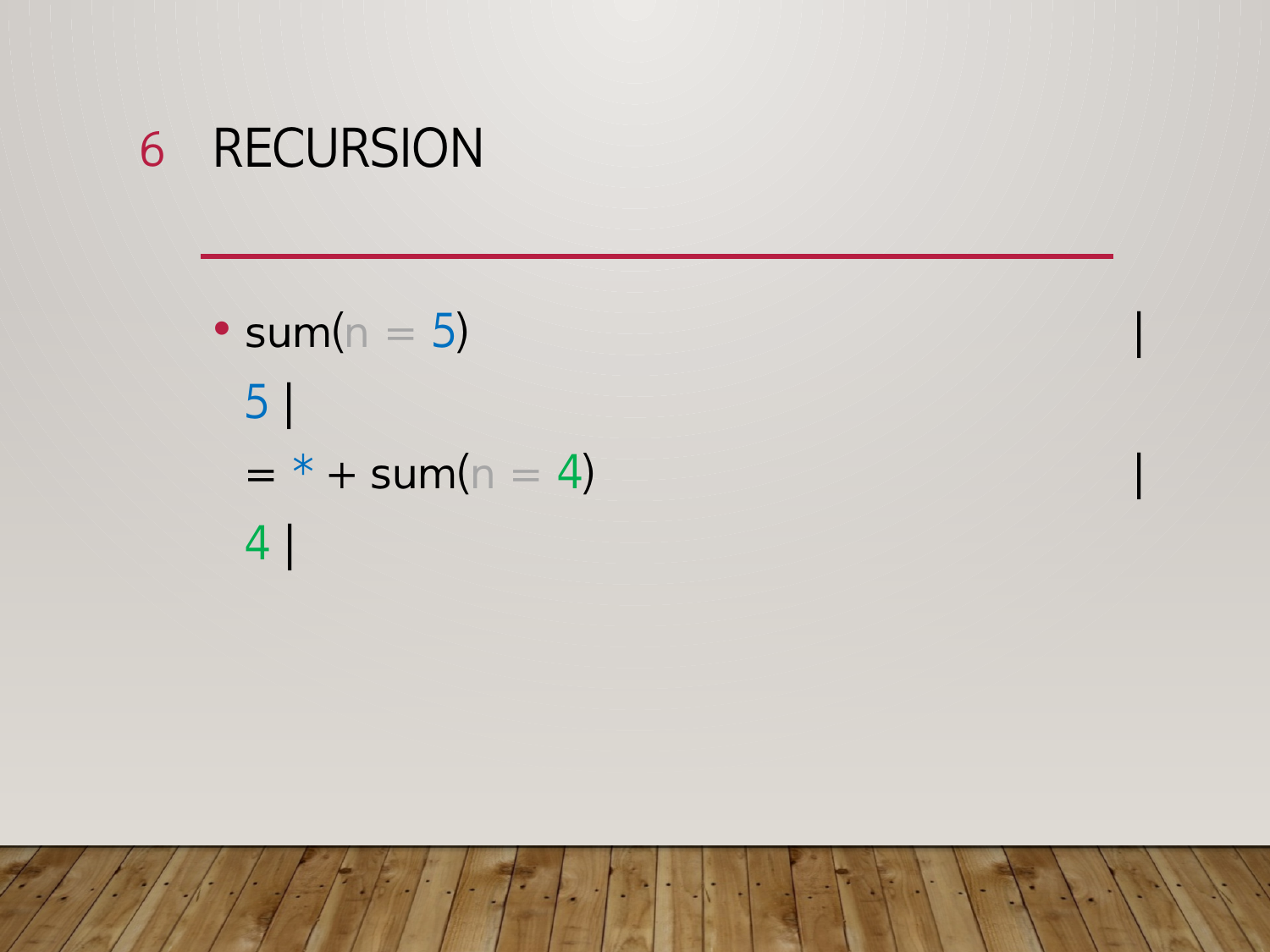

6
# recursion
sum(n = 5)						| 5 |
= * + sum(n = 4)					| 4 |